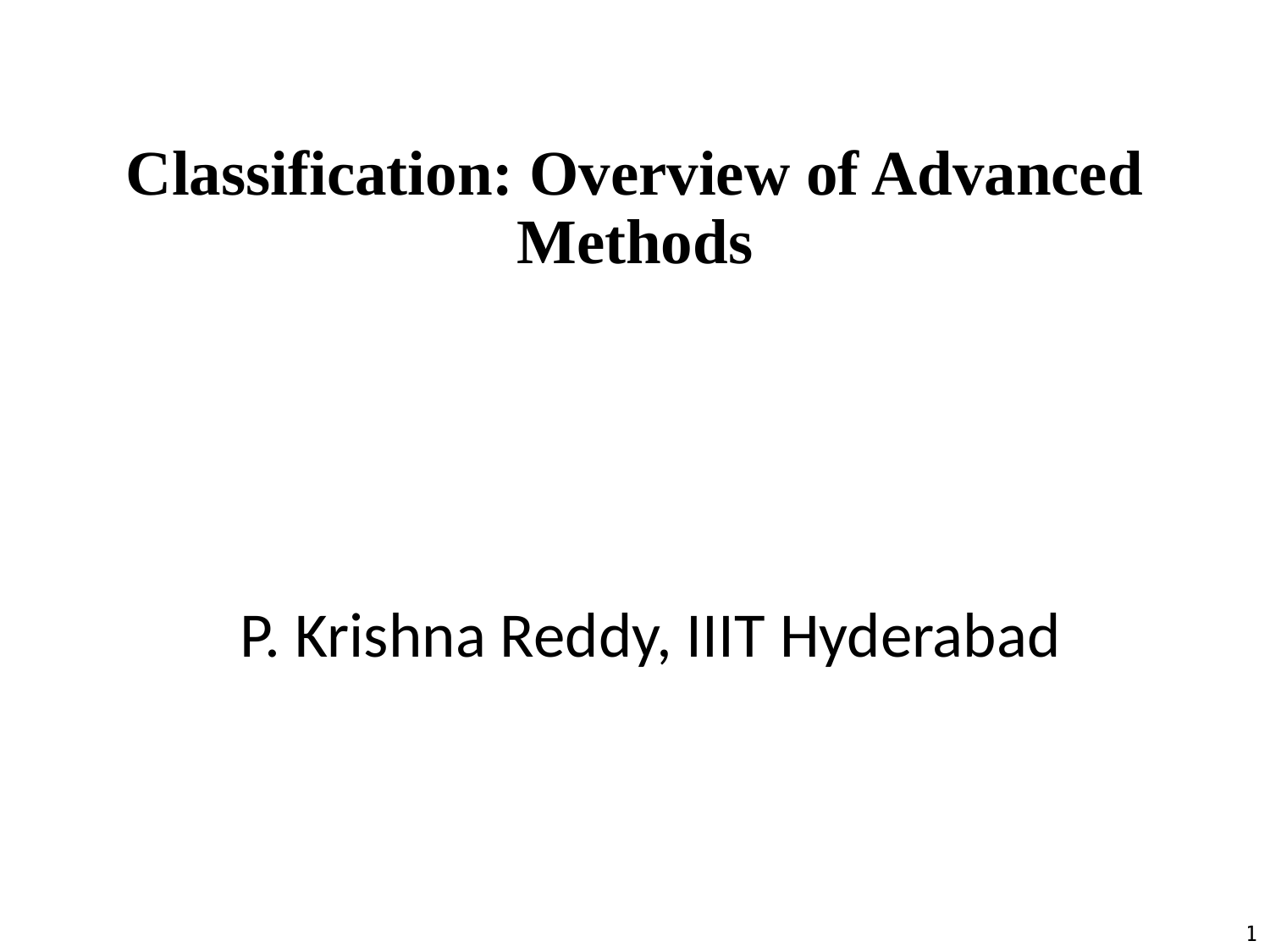

Classification: Overview of Advanced Methods
P. Krishna Reddy, IIIT Hyderabad
1